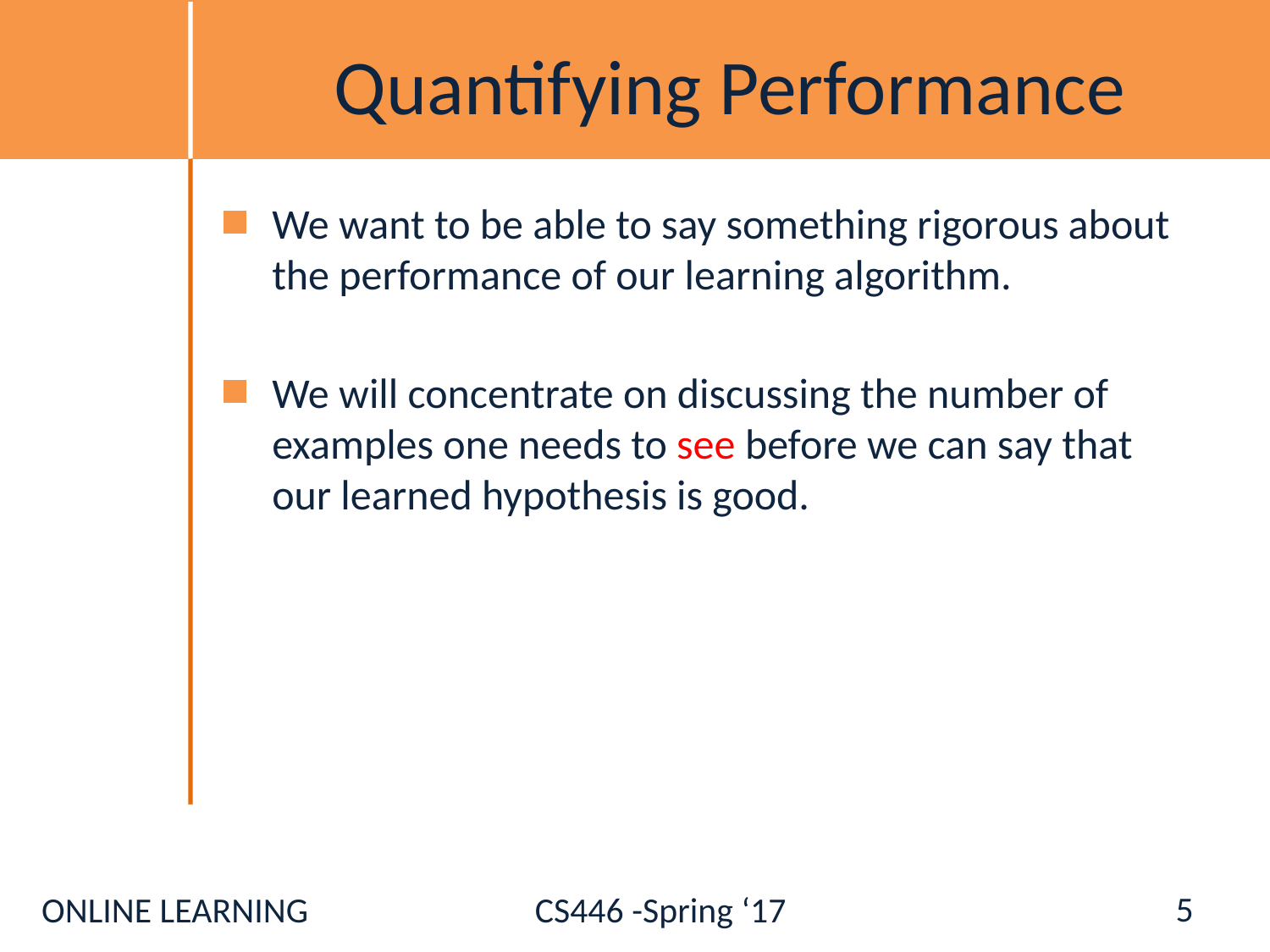

# Quantifying Performance
We want to be able to say something rigorous about the performance of our learning algorithm.

We will concentrate on discussing the number of examples one needs to see before we can say that our learned hypothesis is good.

5